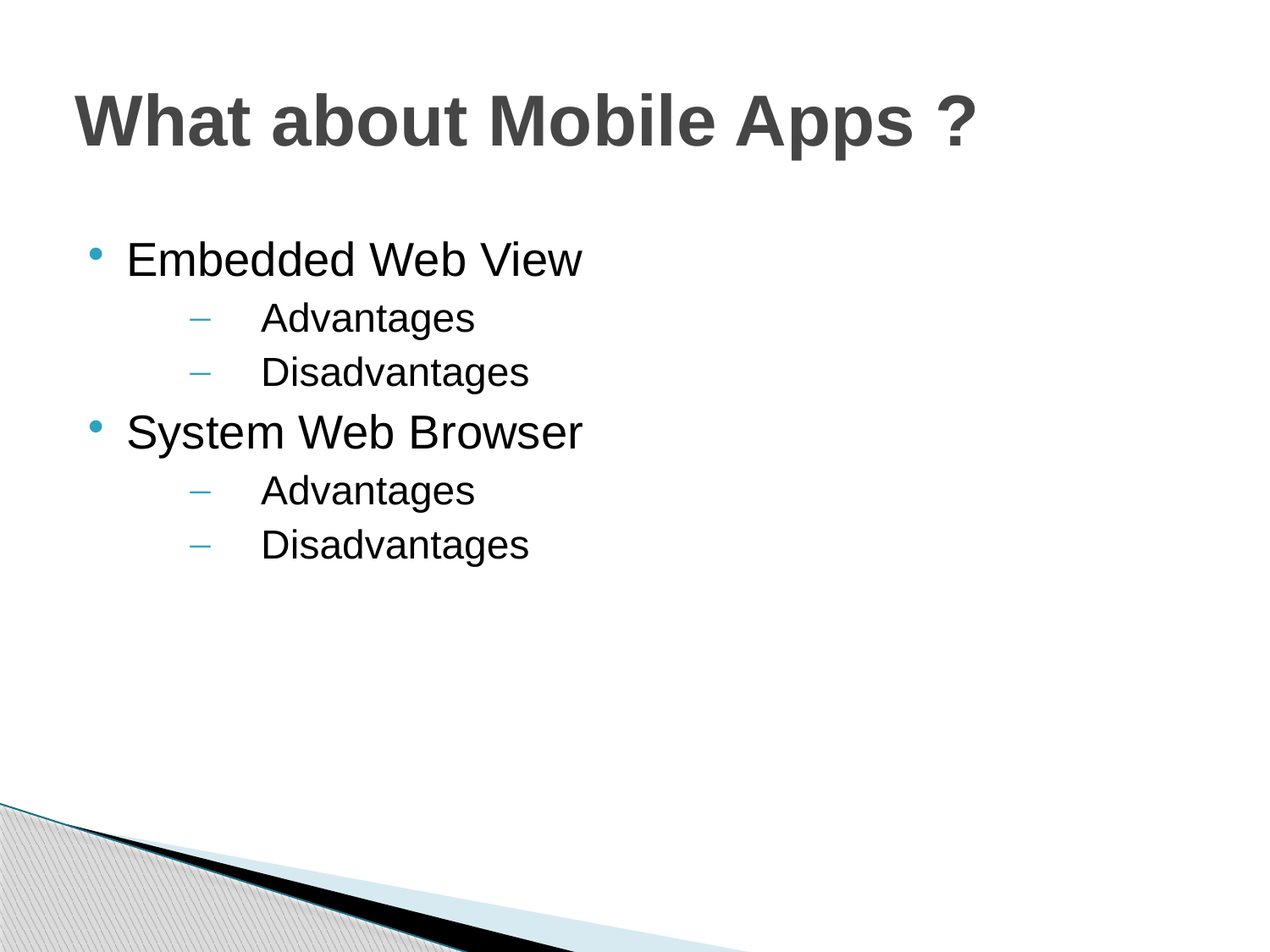

# What about Mobile Apps ?
Embedded Web View
Advantages
Disadvantages
System Web Browser
Advantages
Disadvantages